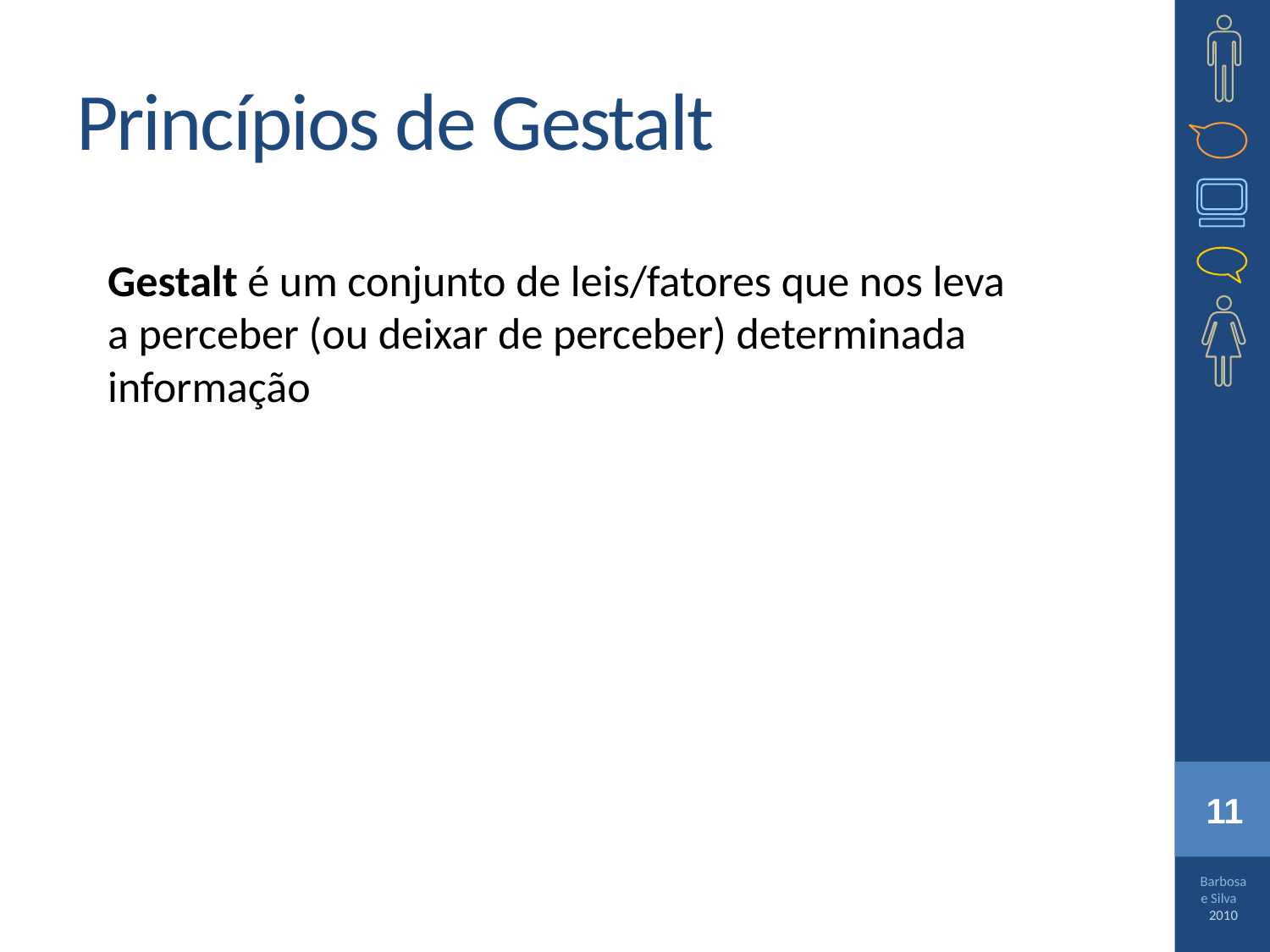

# Princípios de Gestalt
11
Gestalt é um conjunto de leis/fatores que nos leva
a perceber (ou deixar de perceber) determinada
informação